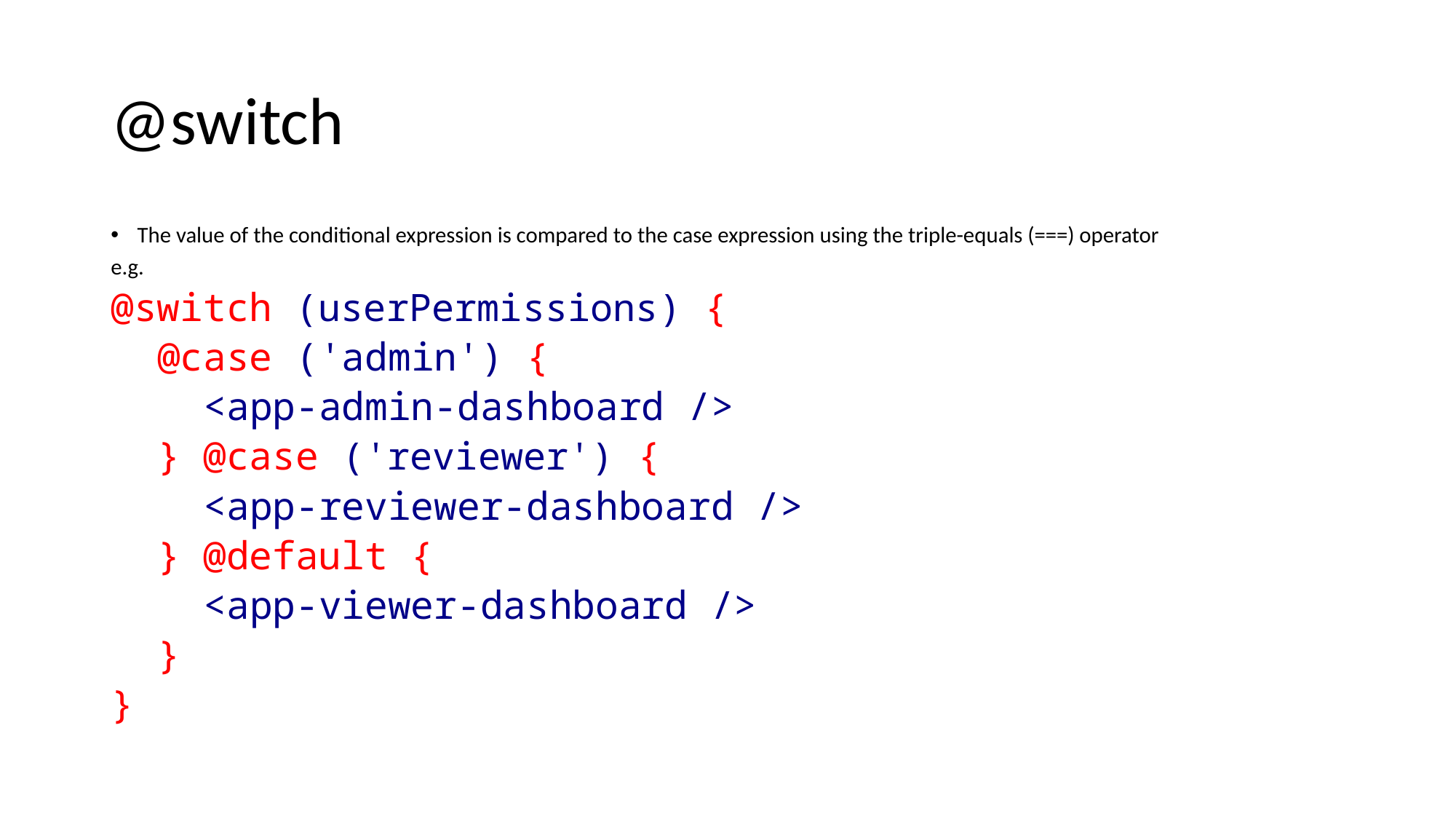

# @switch
The value of the conditional expression is compared to the case expression using the triple-equals (===) operator
e.g.
@switch (userPermissions) {
  @case ('admin') {
    <app-admin-dashboard />
  } @case ('reviewer') {
    <app-reviewer-dashboard />
  } @default {
    <app-viewer-dashboard />
  }
}